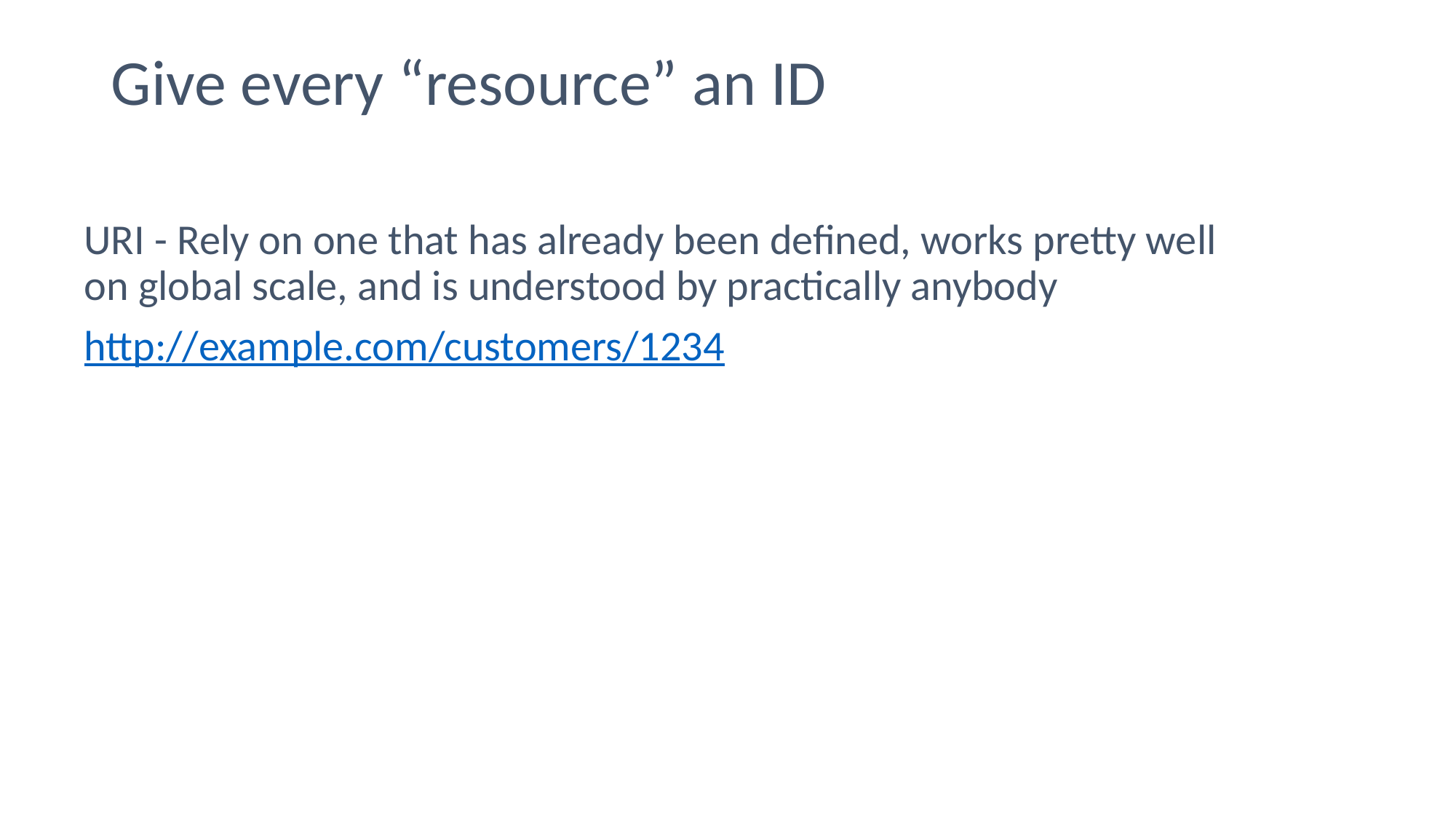

# Give every “resource” an ID
URI - Rely on one that has already been defined, works pretty well on global scale, and is understood by practically anybody
http://example.com/customers/1234